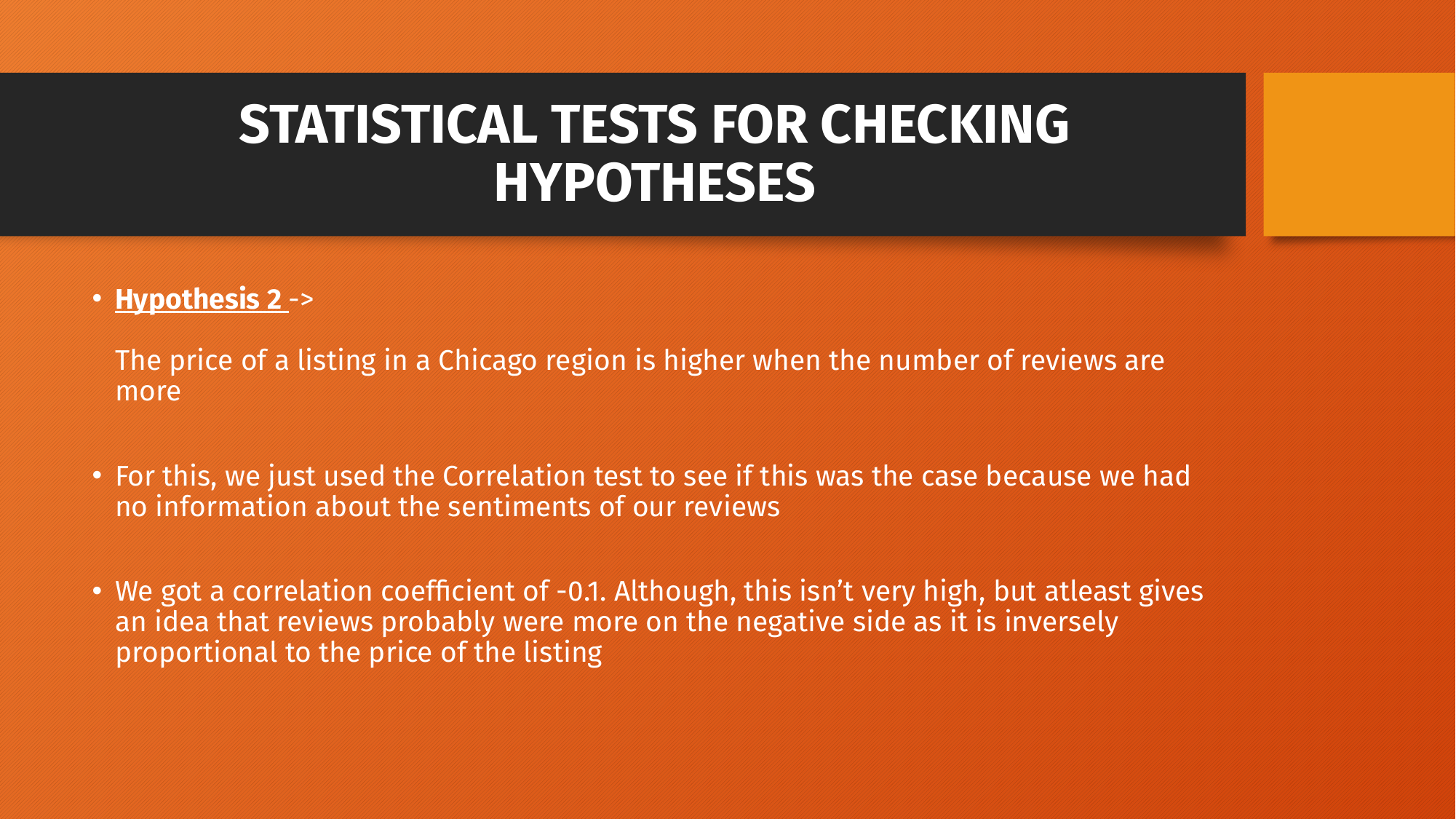

# STATISTICAL TESTS FOR CHECKING HYPOTHESES
Hypothesis 2 ->
The price of a listing in a Chicago region is higher when the number of reviews are more

For this, we just used the Correlation test to see if this was the case because we had no information about the sentiments of our reviews

We got a correlation coefficient of -0.1. Although, this isn’t very high, but atleast gives an idea that reviews probably were more on the negative side as it is inversely proportional to the price of the listing